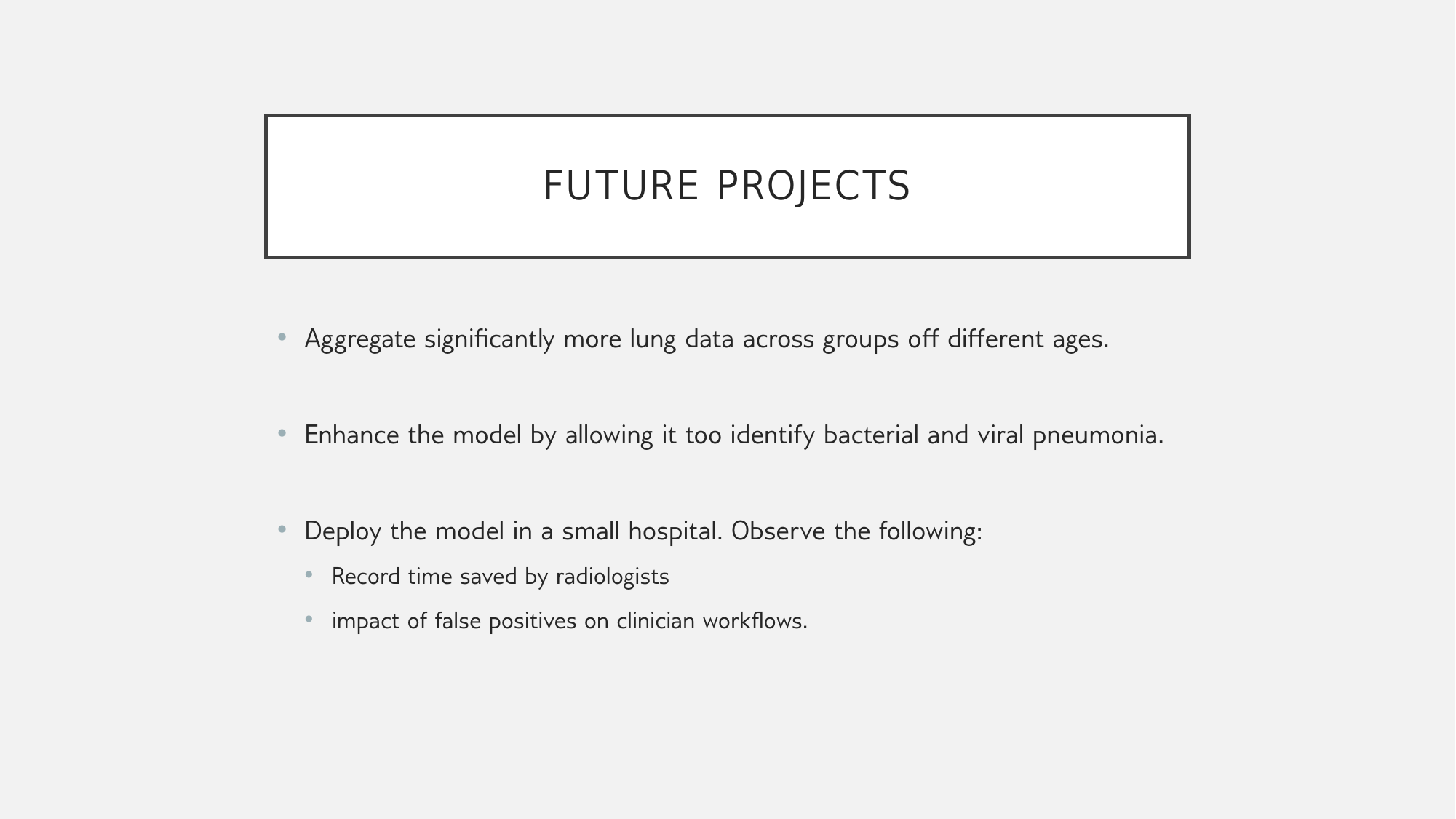

# Future Projects
Aggregate significantly more lung data across groups off different ages.

Enhance the model by allowing it too identify bacterial and viral pneumonia.

Deploy the model in a small hospital. Observe the following:
Record time saved by radiologists
impact of false positives on clinician workflows.